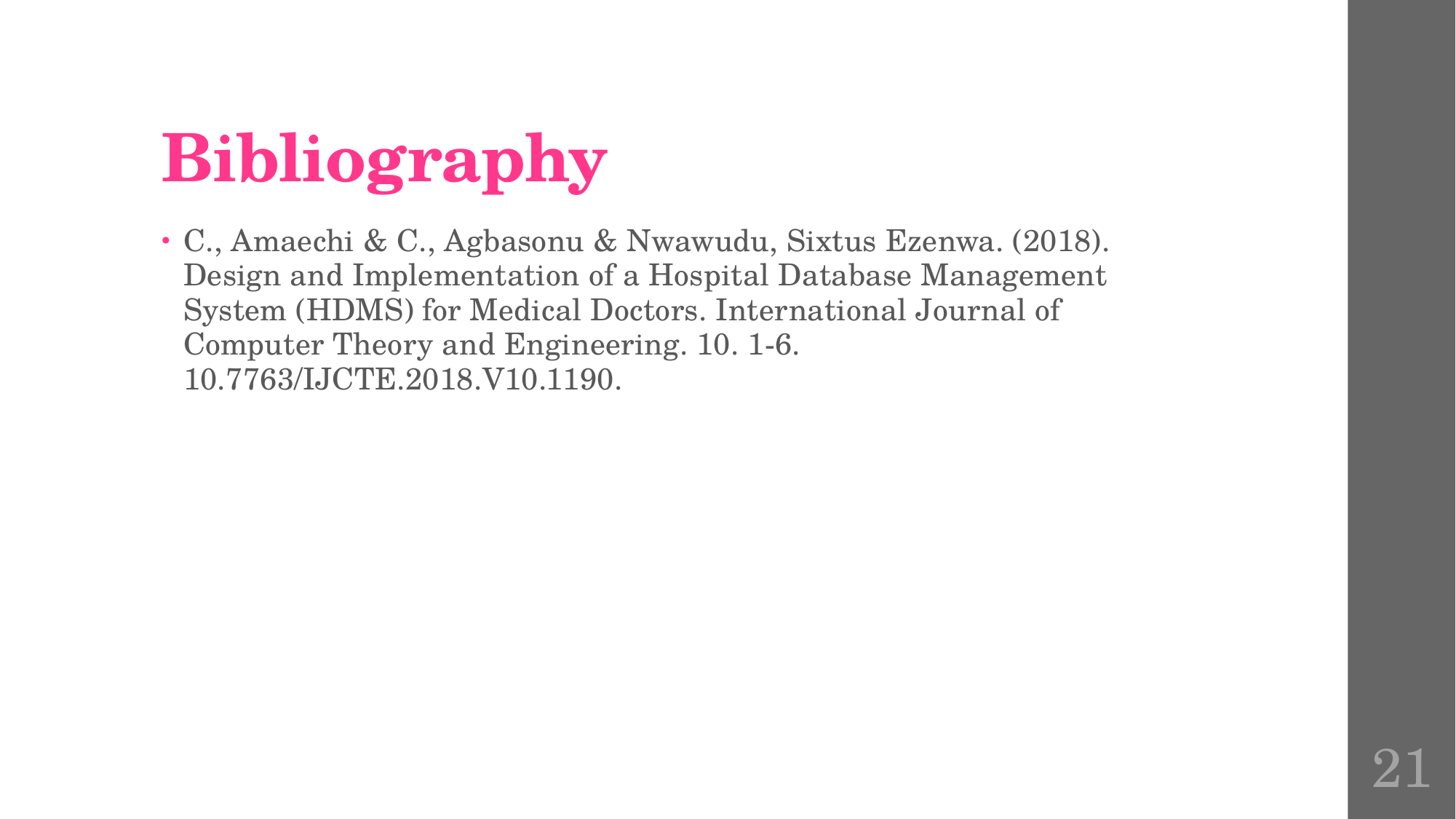

# Bibliography
C., Amaechi & C., Agbasonu & Nwawudu, Sixtus Ezenwa. (2018). Design and Implementation of a Hospital Database Management System (HDMS) for Medical Doctors. International Journal of Computer Theory and Engineering. 10. 1-6. 10.7763/IJCTE.2018.V10.1190.
21